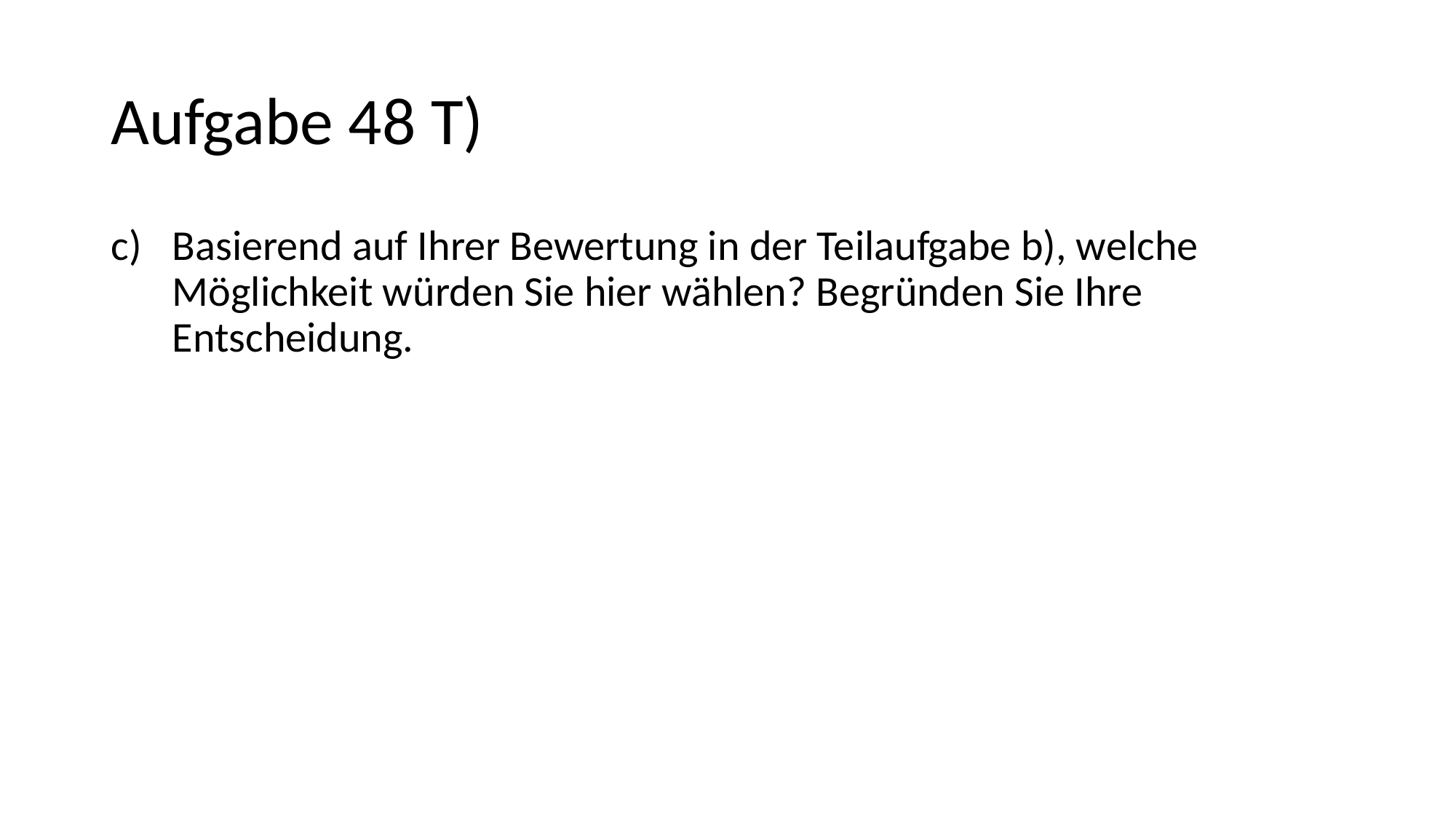

# Aufgabe 48 T)
Basierend auf Ihrer Bewertung in der Teilaufgabe b), welche Möglichkeit würden Sie hier wählen? Begründen Sie Ihre Entscheidung.